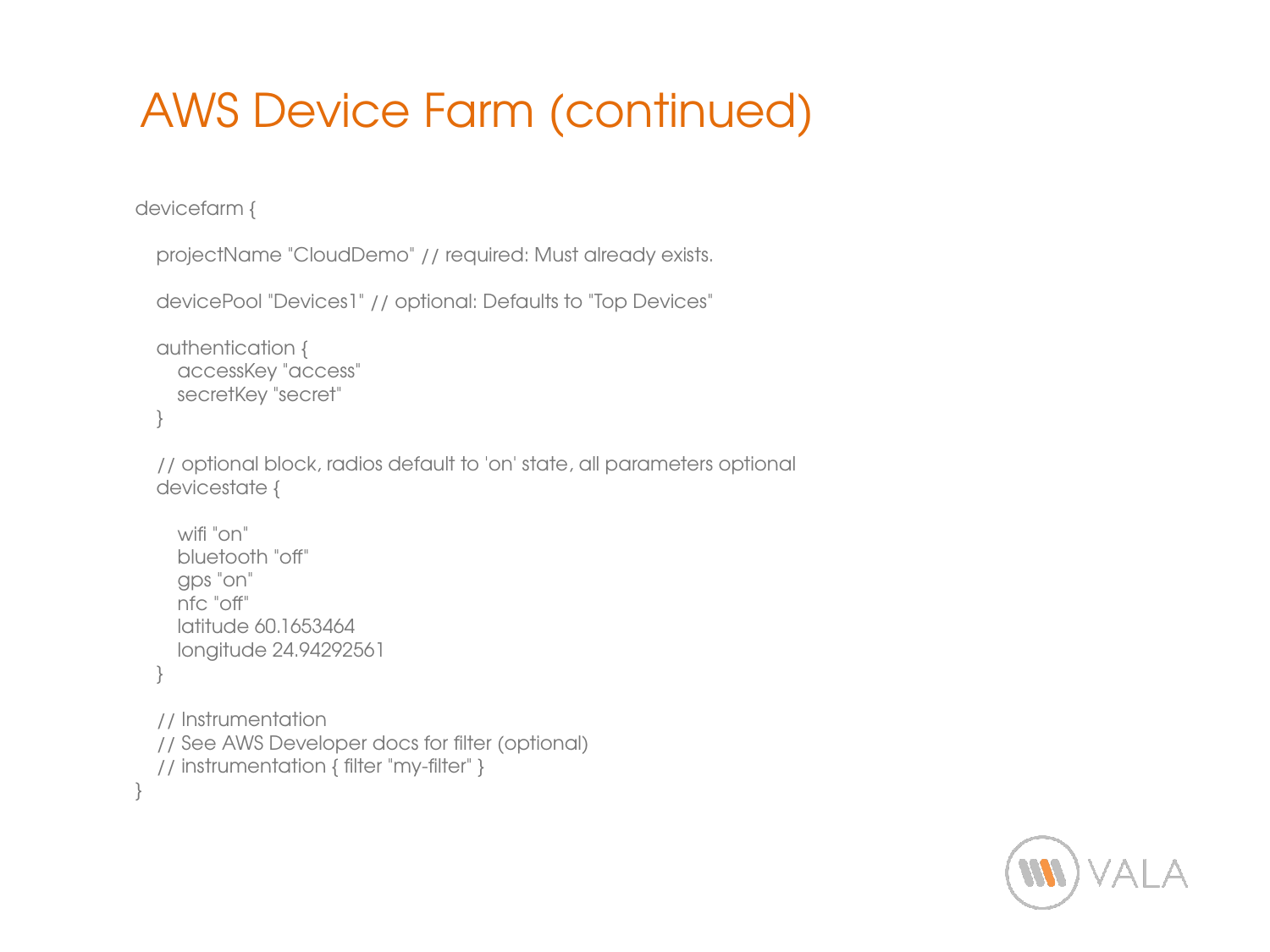

AWS Device Farm (continued)

devicefarm {

    projectName "CloudDemo" // required: Must already exists.

    devicePool "Devices1" // optional: Defaults to "Top Devices"

    authentication {
        accessKey "access"
        secretKey "secret"
    }

    // optional block, radios default to 'on' state, all parameters optional
    devicestate {

        wifi "on"
        bluetooth "off"
        gps "on"
        nfc "off"
        latitude 60.1653464
        longitude 24.94292561
    }

    // Instrumentation
    // See AWS Developer docs for filter (optional)
    // instrumentation { filter "my-filter" }
}